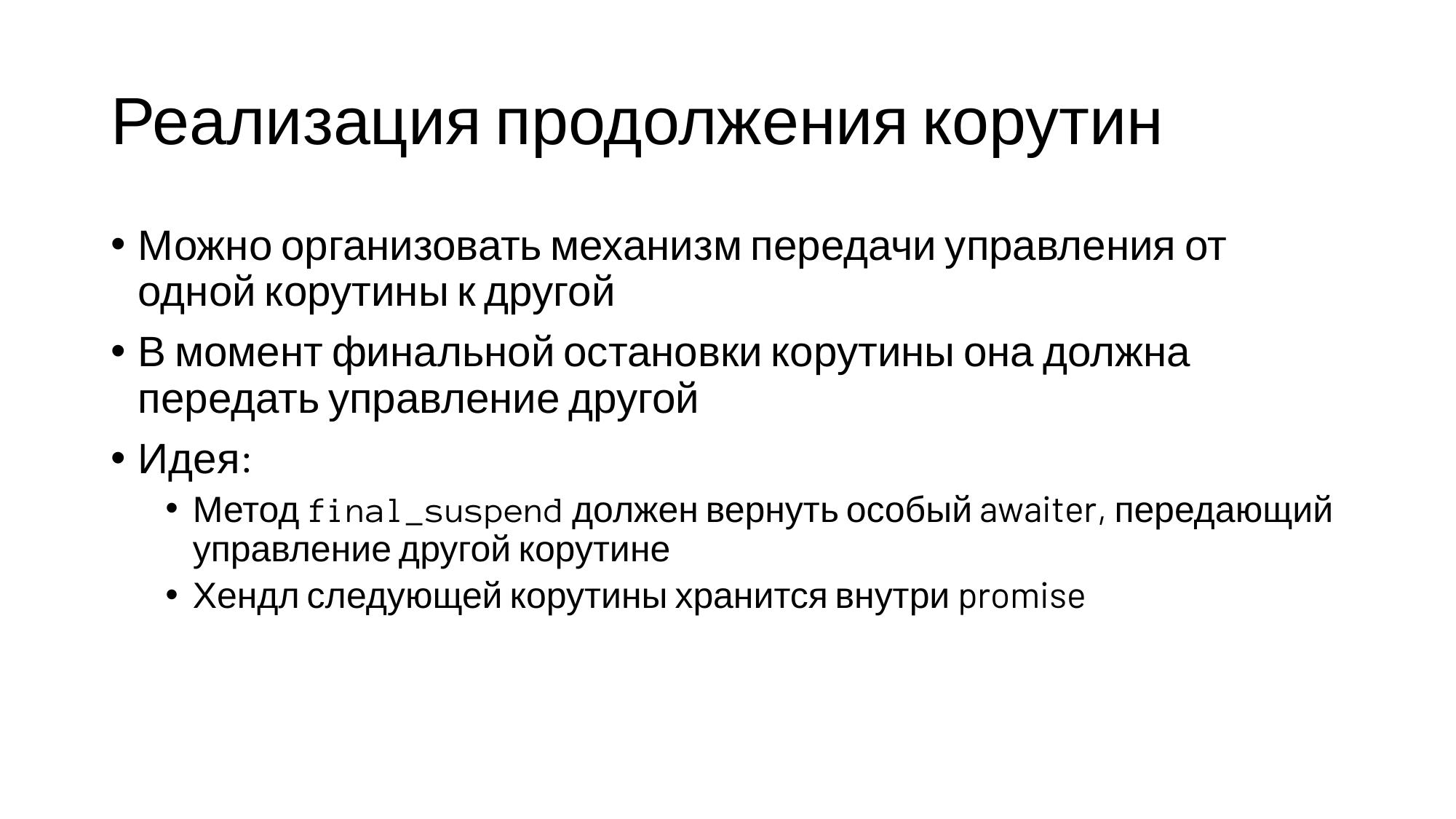

# Реализация продолжения корутин
Можно организовать механизм передачи управления от одной корутины к другой
В момент финальной остановки корутины она должна передать управление другой
Идея:
Метод final_suspend должен вернуть особый awaiter, передающий управление другой корутине
Хендл следующей корутины хранится внутри promise